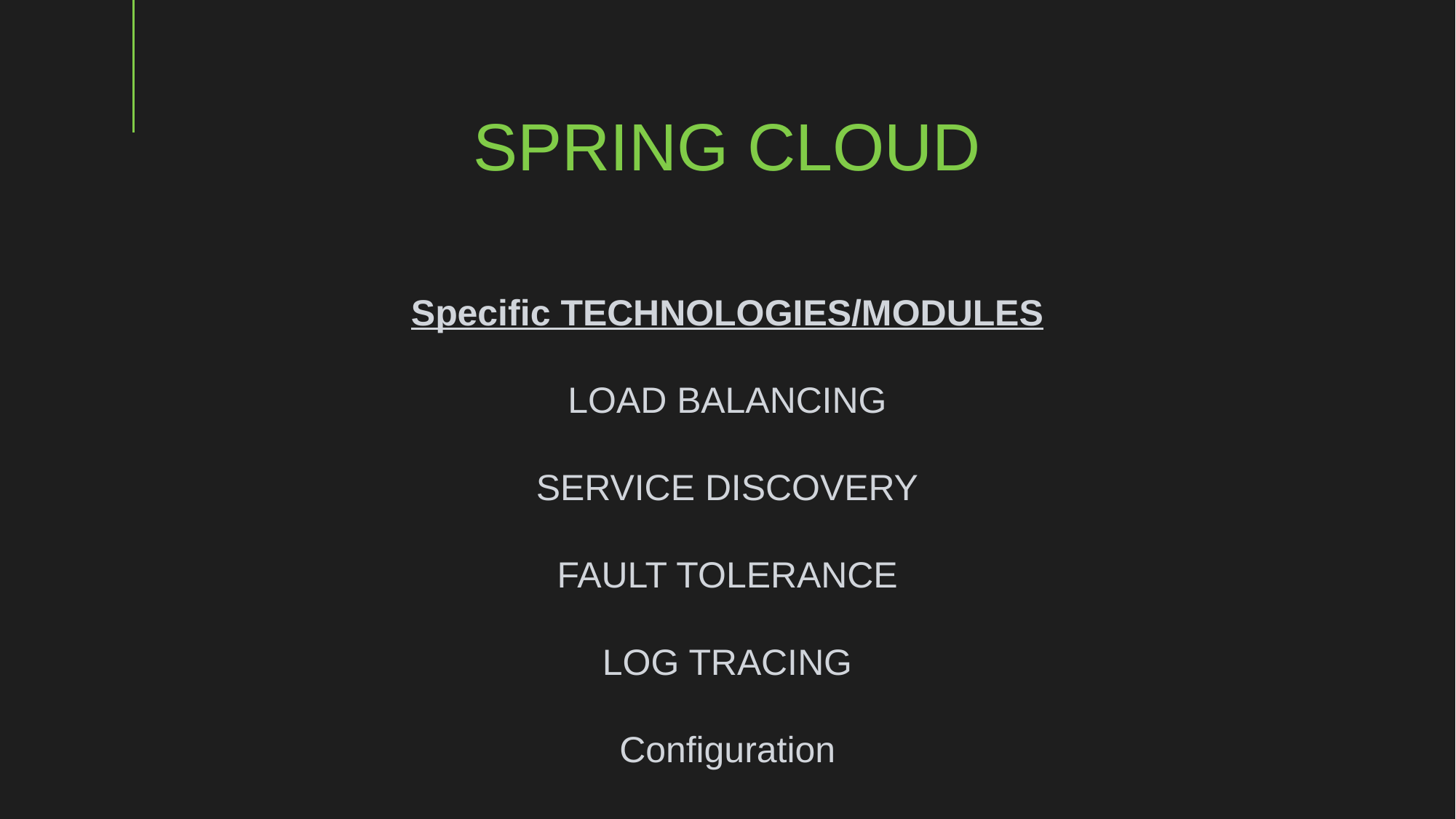

SPRING CLOUD
Specific TECHNOLOGIES/MODULES
LOAD BALANCING
SERVICE DISCOVERY
FAULT TOLERANCE
LOG TRACING
Configuration